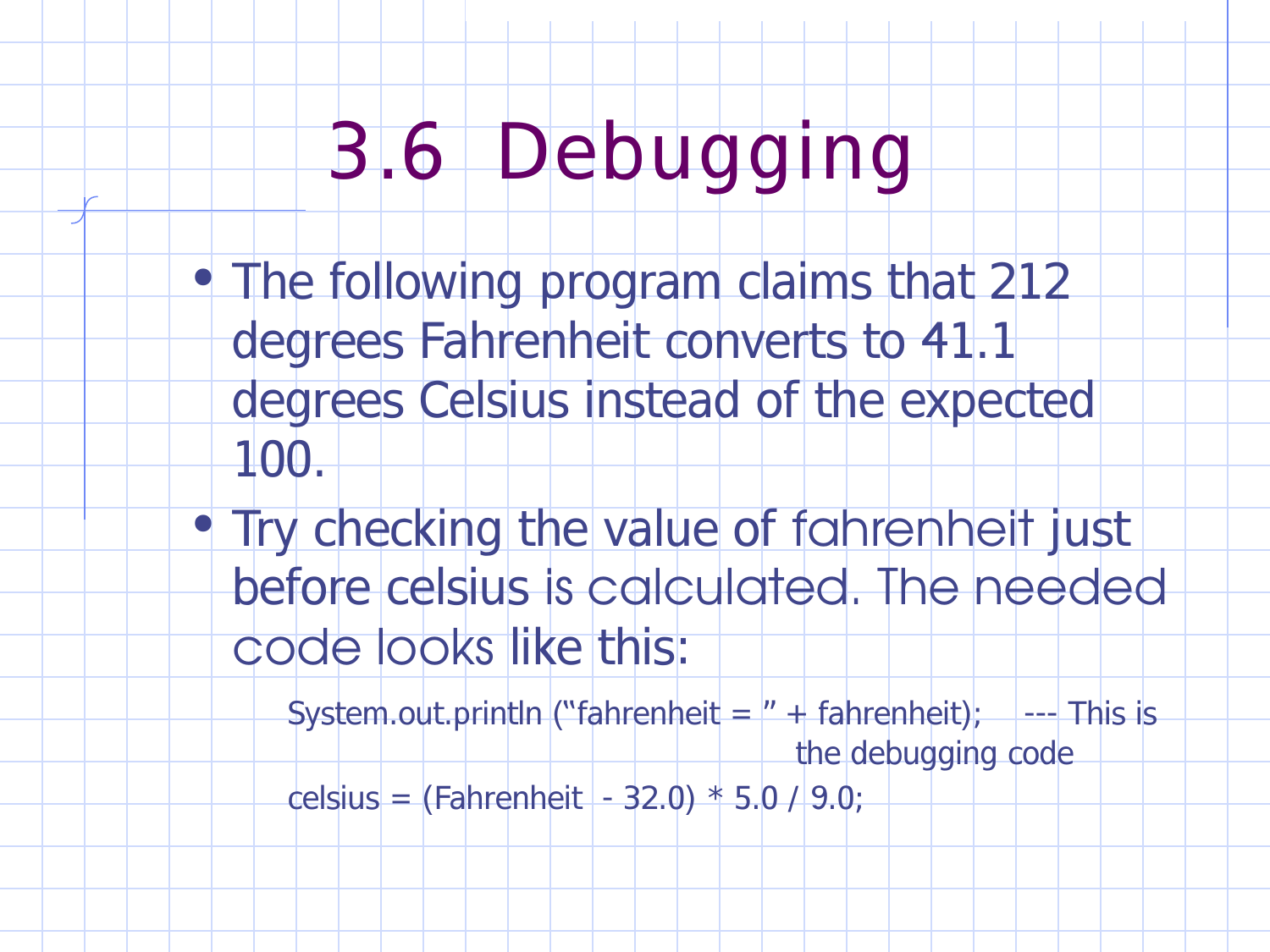

# 3.6  Debugging
The following program claims that 212 degrees Fahrenheit converts to 41.1 degrees Celsius instead of the expected 100.
Try checking the value of fahrenheit just before celsius is calculated. The needed code looks like this:
	System.out.println (“fahrenheit = ” + fahrenheit);    --- This is                                                    	the debugging code
	celsius = (Fahrenheit  - 32.0) * 5.0 / 9.0;